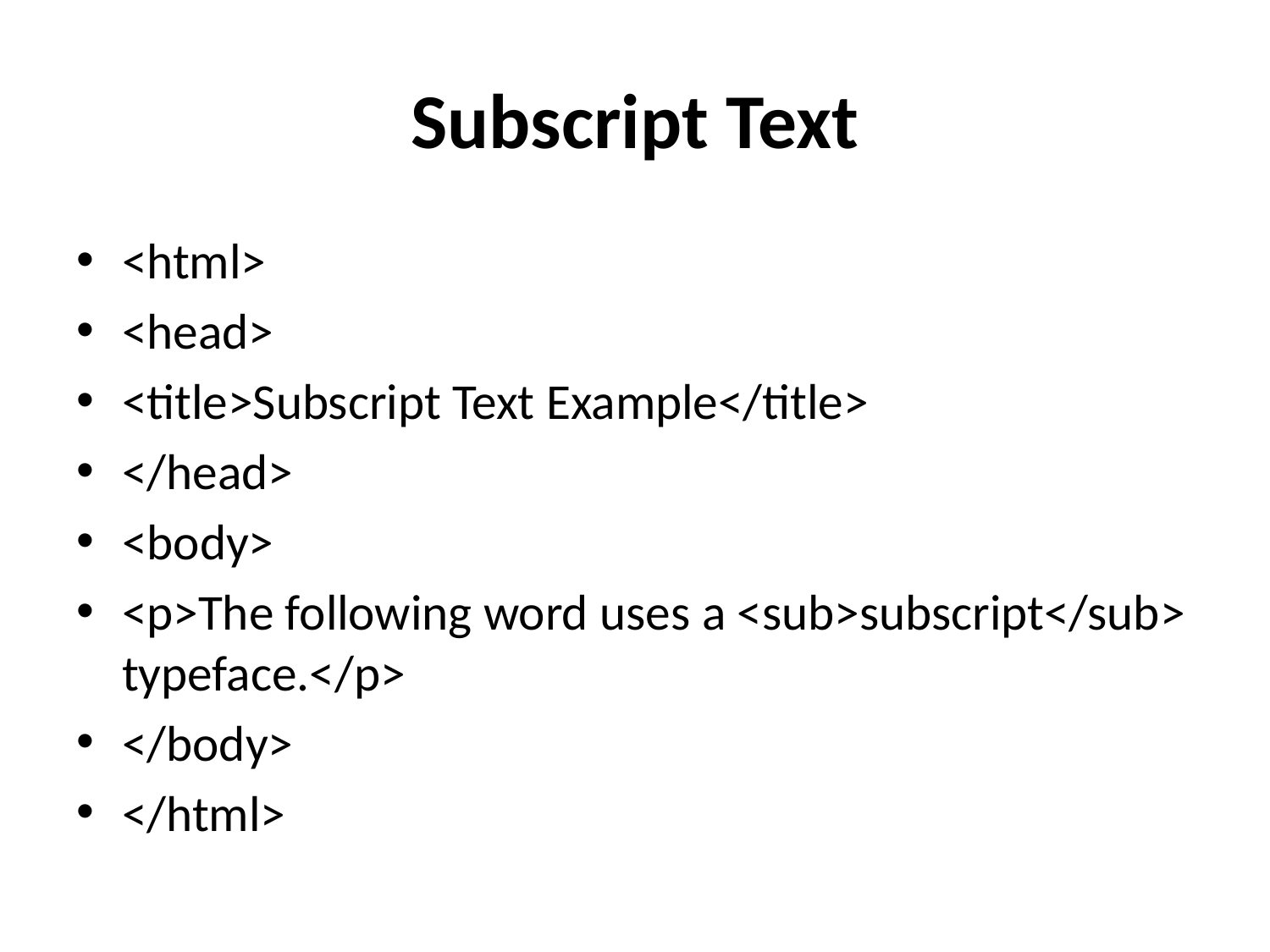

# Subscript Text
<html>
<head>
<title>Subscript Text Example</title>
</head>
<body>
<p>The following word uses a <sub>subscript</sub> typeface.</p>
</body>
</html>